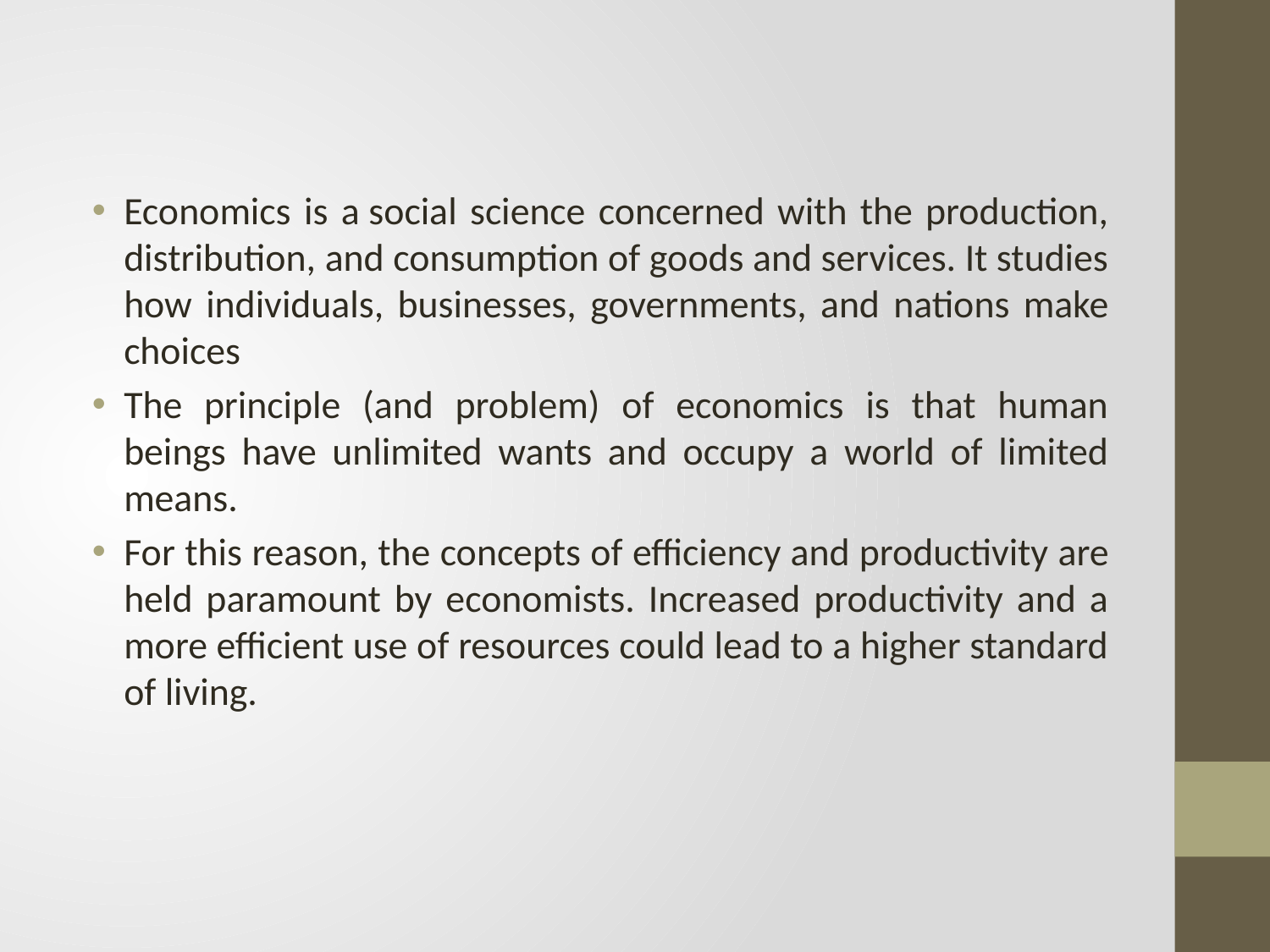

Economics is a social science concerned with the production, distribution, and consumption of goods and services. It studies how individuals, businesses, governments, and nations make choices
The principle (and problem) of economics is that human beings have unlimited wants and occupy a world of limited means.
For this reason, the concepts of efficiency and productivity are held paramount by economists. Increased productivity and a more efficient use of resources could lead to a higher standard of living.